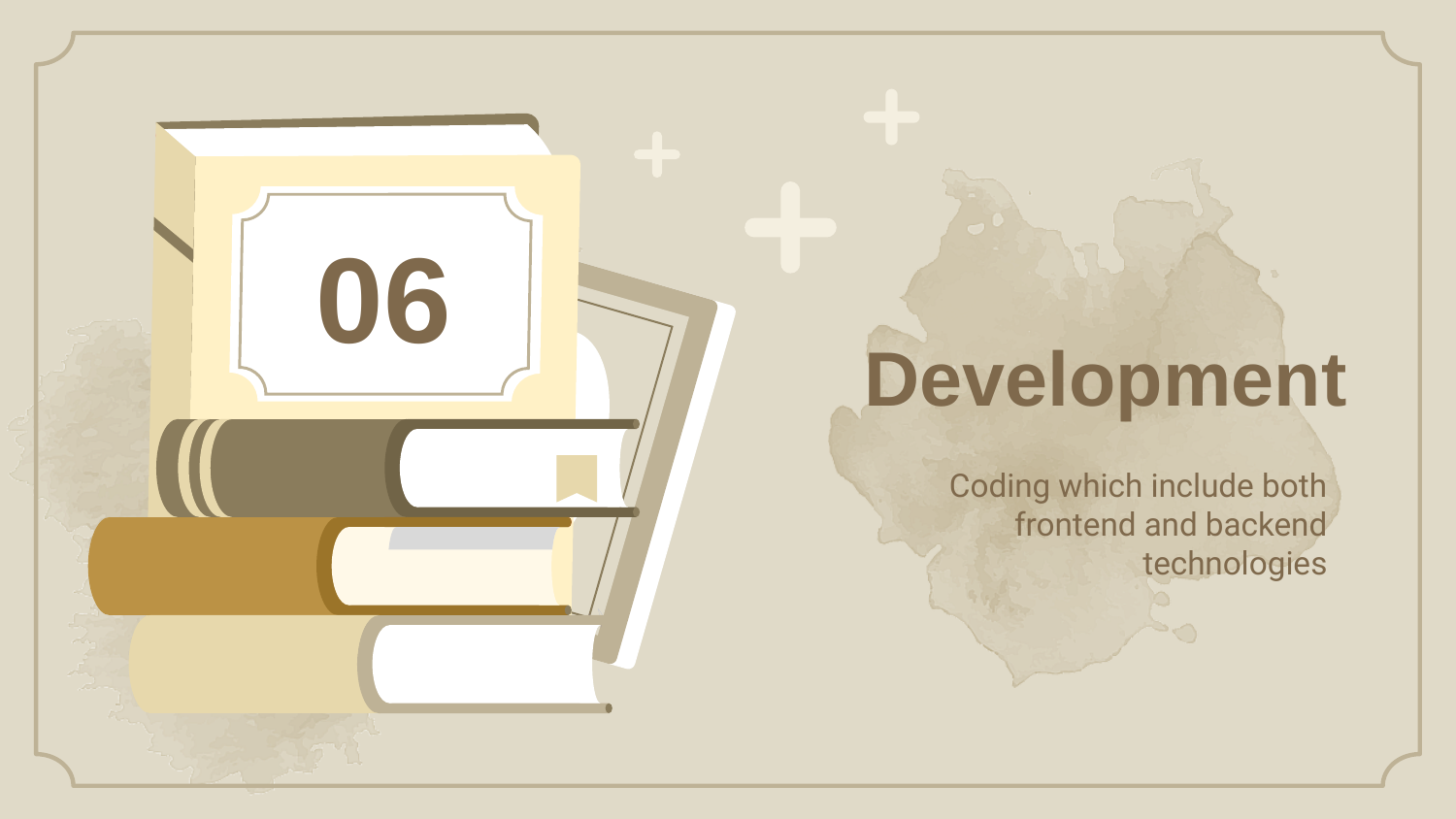

06
# Development

Coding which include both frontend and backend technologies